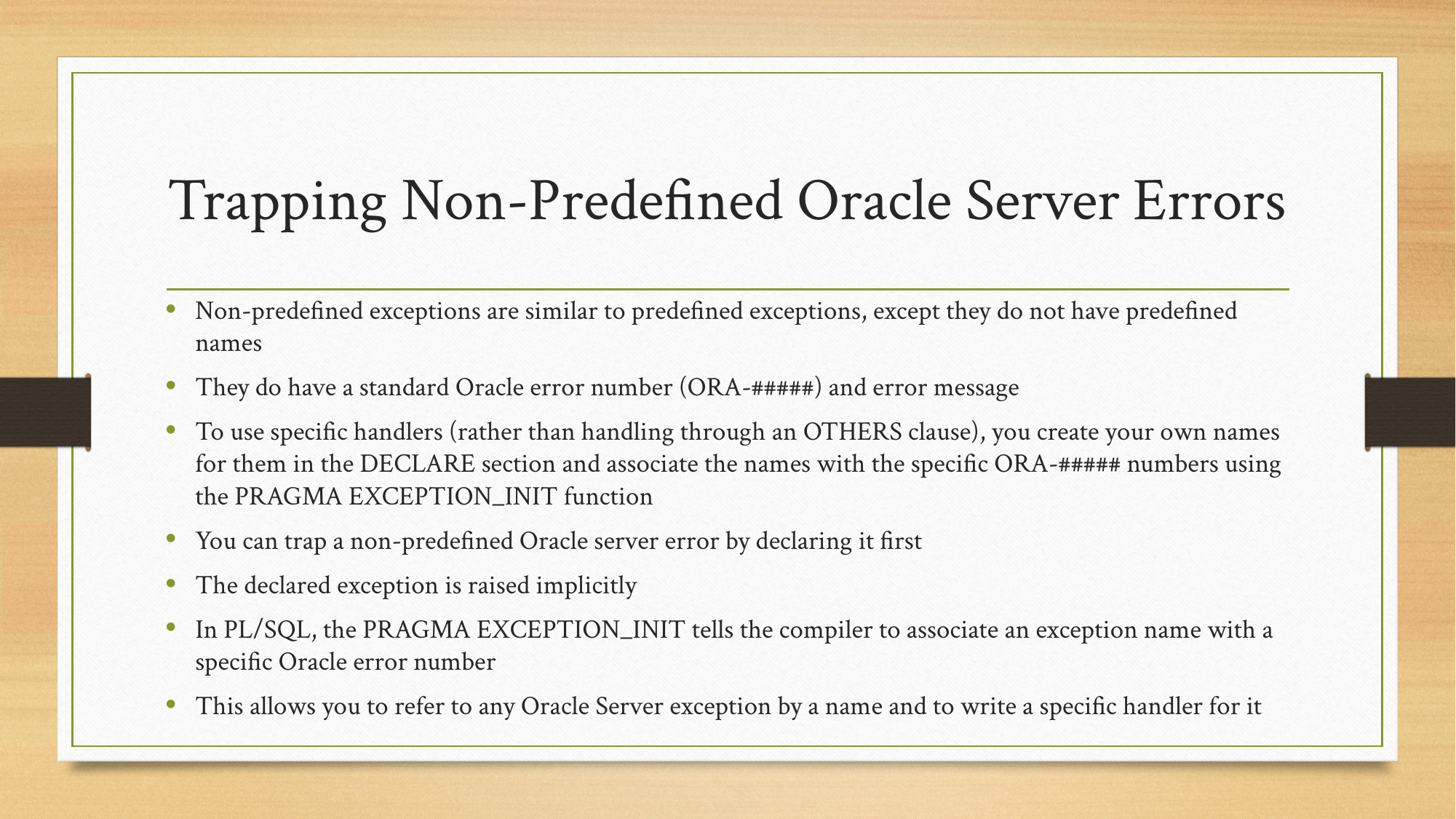

# Trapping Non-Predefined Oracle Server Errors
Non-predefined exceptions are similar to predefined exceptions, except they do not have predefined names
They do have a standard Oracle error number (ORA-#####) and error message
To use specific handlers (rather than handling through an OTHERS clause), you create your own names for them in the DECLARE section and associate the names with the specific ORA-##### numbers using the PRAGMA EXCEPTION_INIT function
You can trap a non-predefined Oracle server error by declaring it first
The declared exception is raised implicitly
In PL/SQL, the PRAGMA EXCEPTION_INIT tells the compiler to associate an exception name with a specific Oracle error number
This allows you to refer to any Oracle Server exception by a name and to write a specific handler for it